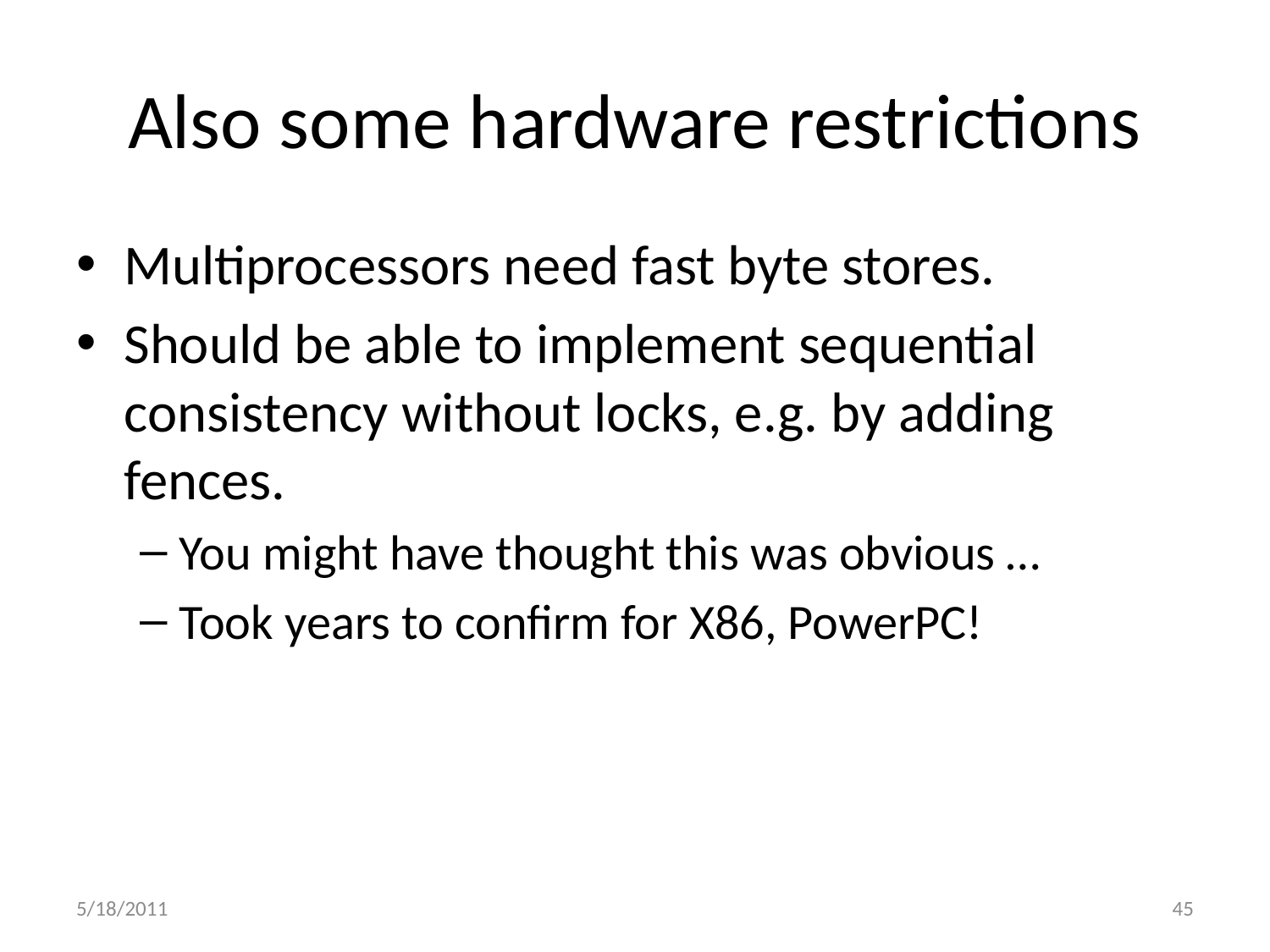

# Also some hardware restrictions
Multiprocessors need fast byte stores.
Should be able to implement sequential consistency without locks, e.g. by adding fences.
You might have thought this was obvious …
Took years to confirm for X86, PowerPC!
5/18/2011
45